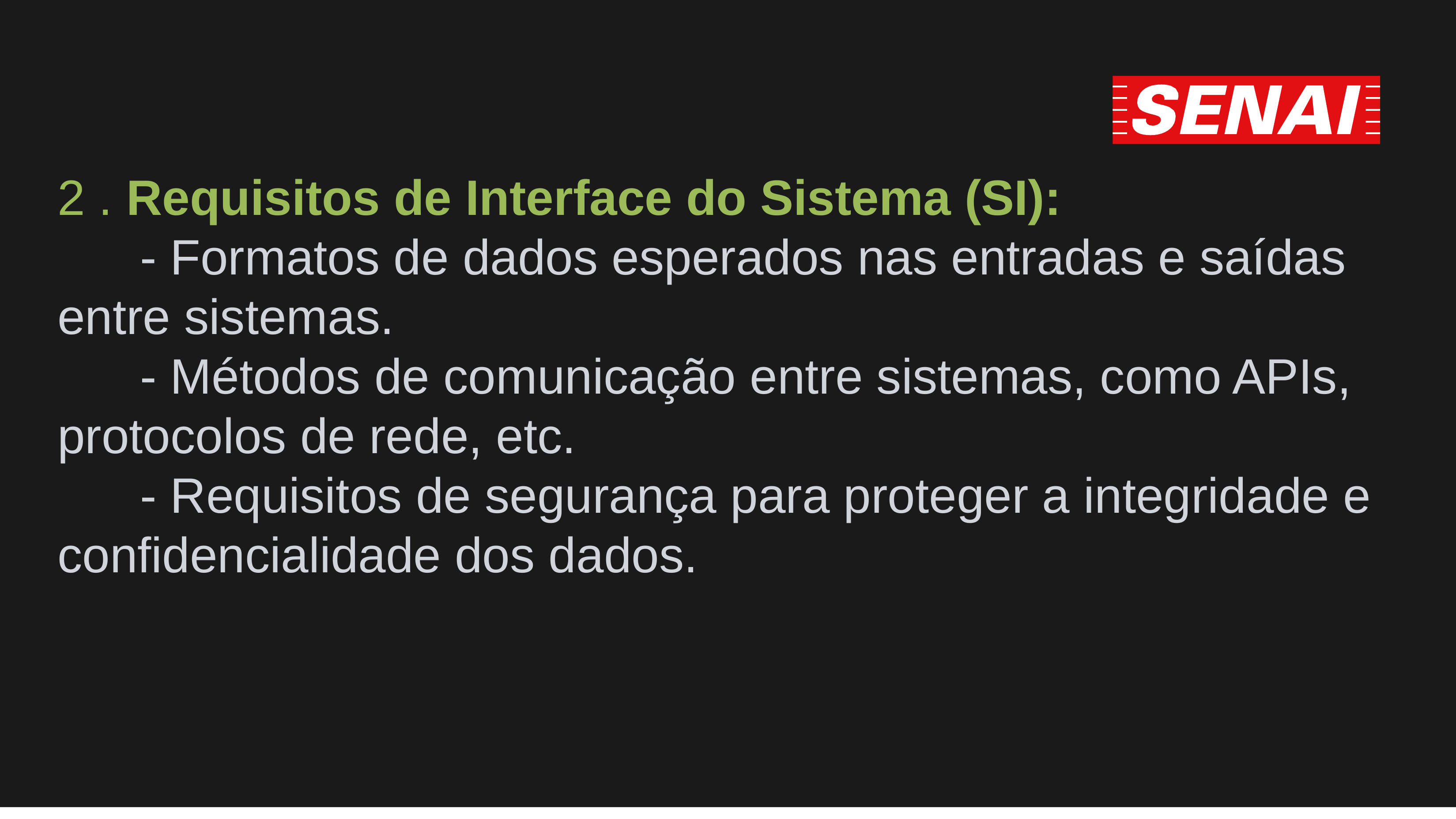

# 2 . Requisitos de Interface do Sistema (SI): - Formatos de dados esperados nas entradas e saídas entre sistemas. - Métodos de comunicação entre sistemas, como APIs, protocolos de rede, etc. - Requisitos de segurança para proteger a integridade e confidencialidade dos dados.